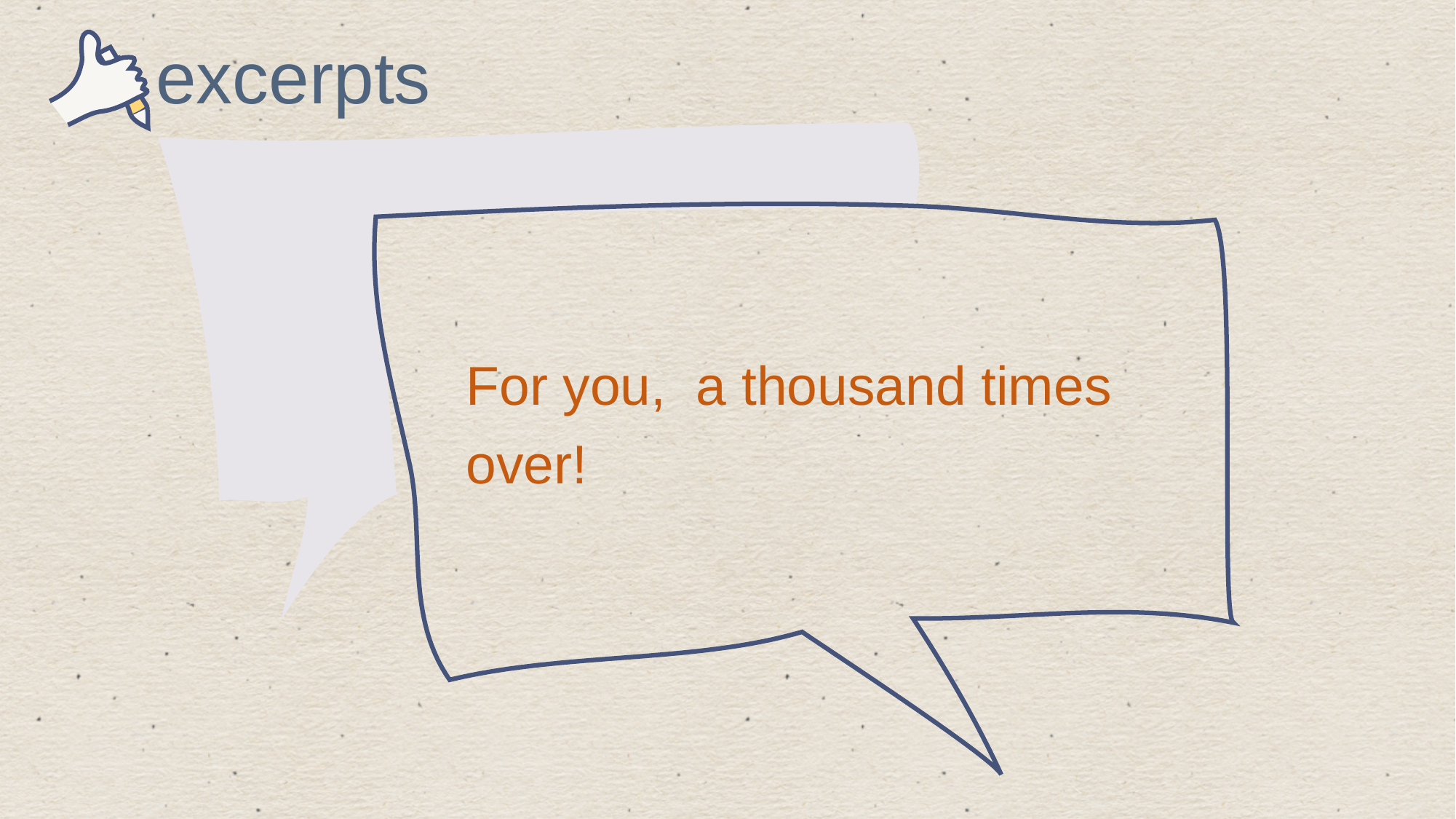

excerpts

For you,  a thousand times over!